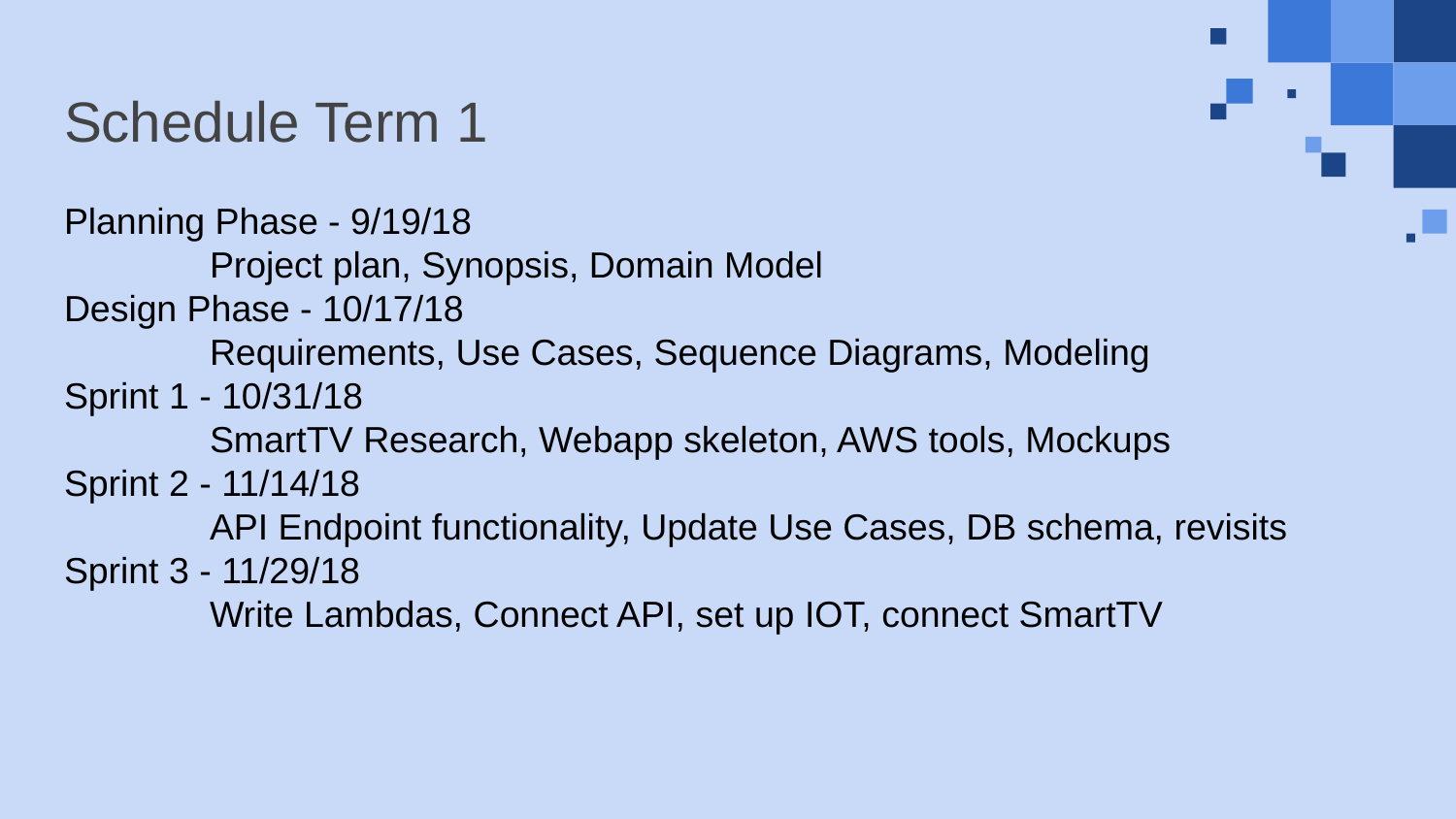

# Schedule Term 1
Planning Phase - 9/19/18
	Project plan, Synopsis, Domain Model
Design Phase - 10/17/18
	Requirements, Use Cases, Sequence Diagrams, Modeling
Sprint 1 - 10/31/18
	SmartTV Research, Webapp skeleton, AWS tools, Mockups
Sprint 2 - 11/14/18
	API Endpoint functionality, Update Use Cases, DB schema, revisits
Sprint 3 - 11/29/18
	Write Lambdas, Connect API, set up IOT, connect SmartTV